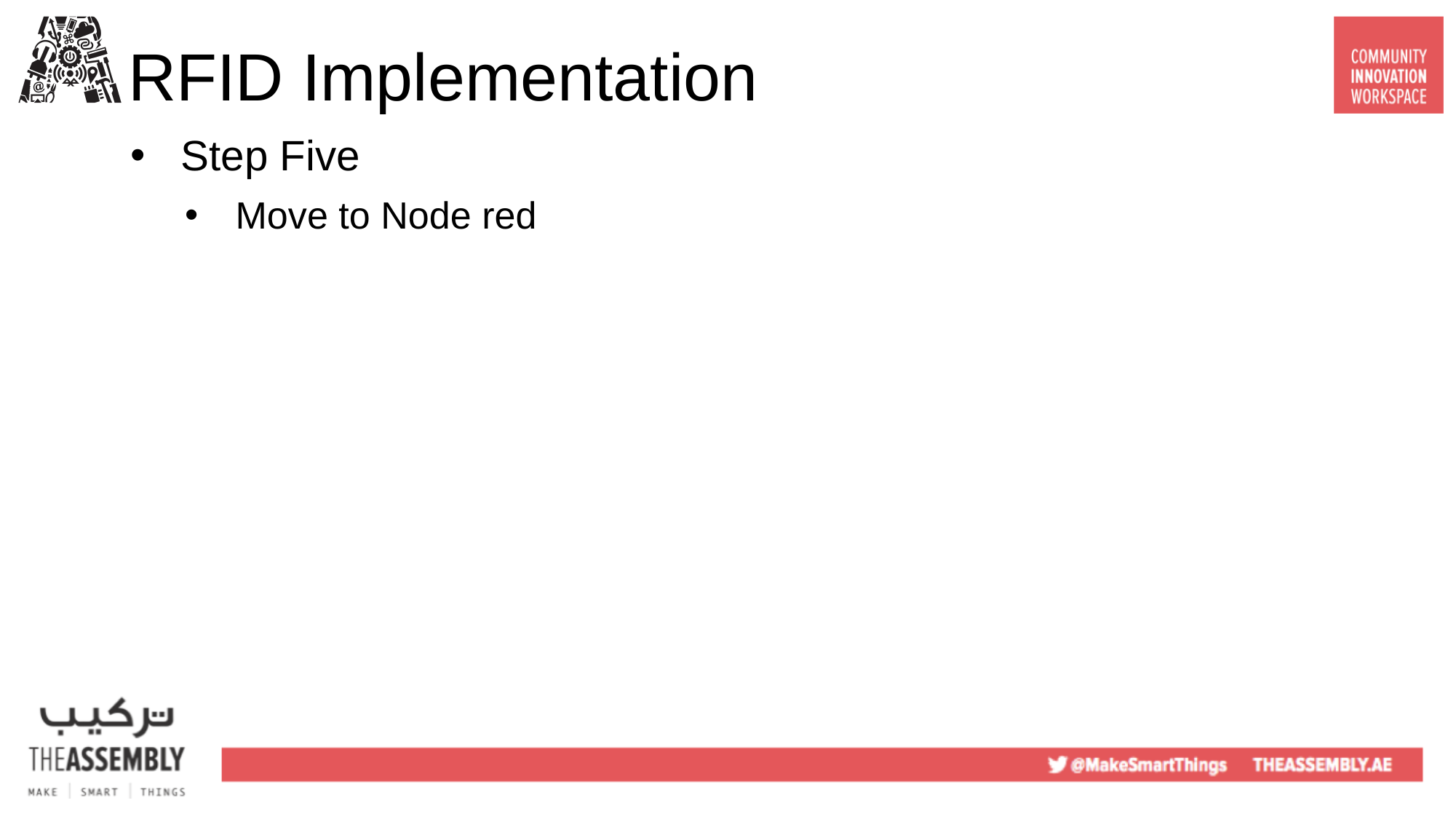

# RFID Implementation

Step Five
Move to Node red